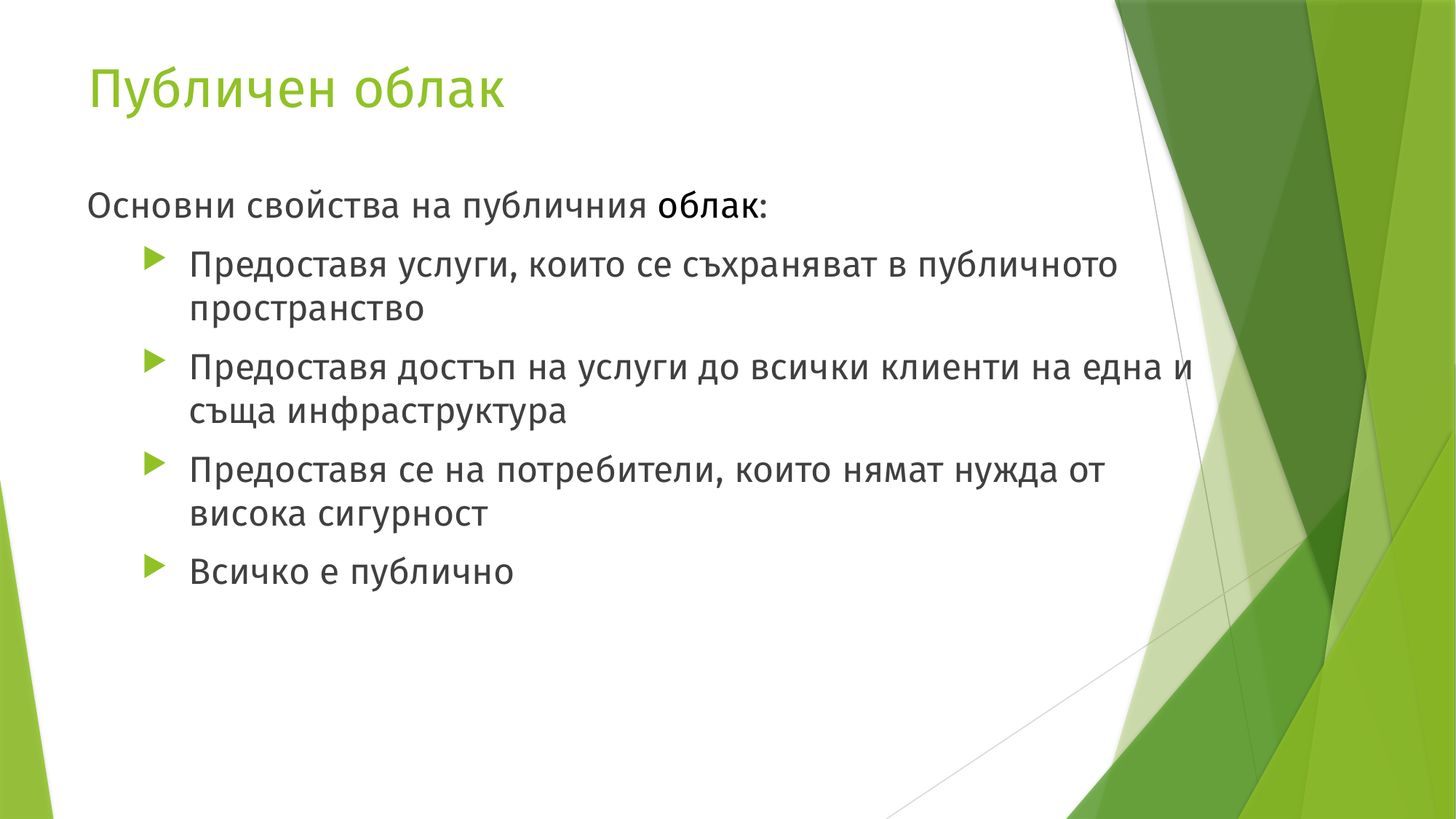

Публичен облак
Основни свойства на публичния облак:
Предоставя услуги, които се съхраняват в публичното пространство
Предоставя достъп на услуги до всички клиенти на една и съща инфраструктура
Предоставя се на потребители, които нямат нужда от висока сигурност
Всичко е публично